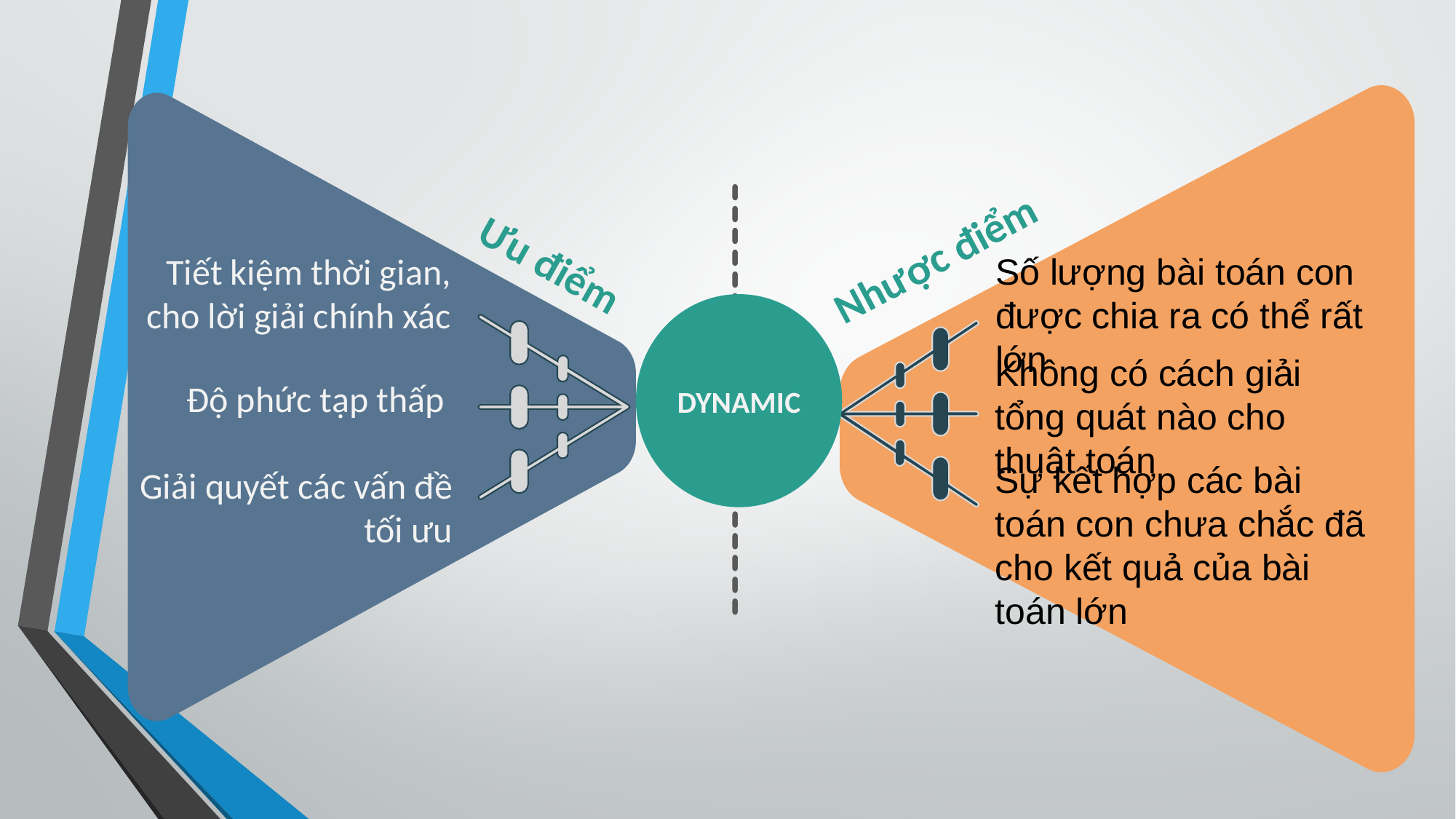

Nhược điểm
Ưu điểm
Tiết kiệm thời gian, cho lời giải chính xác
Số lượng bài toán con được chia ra có thể rất lớn
DYNAMIC

Không có cách giải tổng quát nào cho thuật toán
Độ phức tạp thấp
Sự kết hợp các bài toán con chưa chắc đã cho kết quả của bài toán lớn
Giải quyết các vấn đề tối ưu